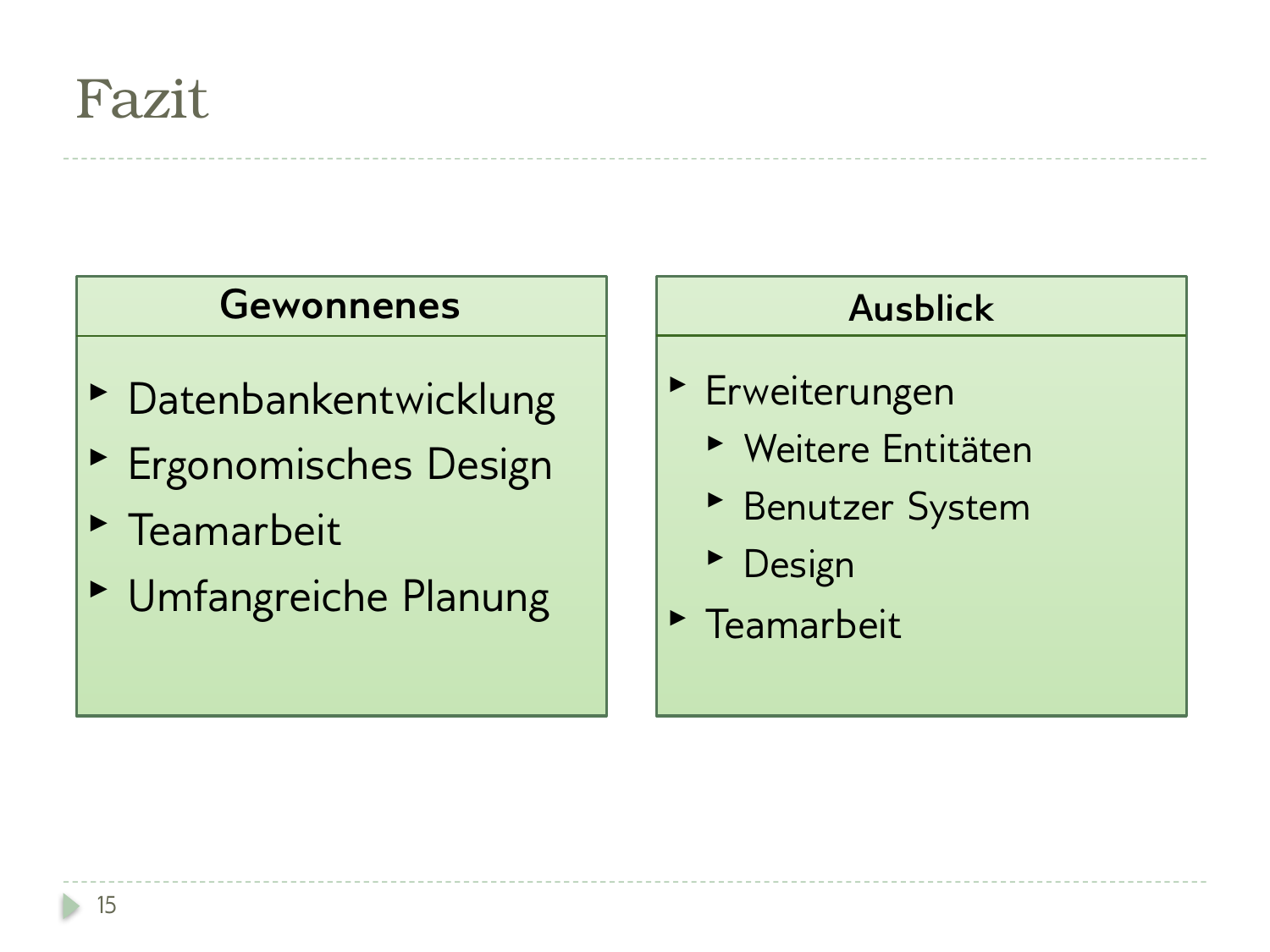

# Fazit
Gewonnenes

Ausblick
Erweiterungen
Weitere Entitäten
Benutzer System
Design
Teamarbeit

Datenbankentwicklung
Ergonomisches Design
Teamarbeit
Umfangreiche Planung
15